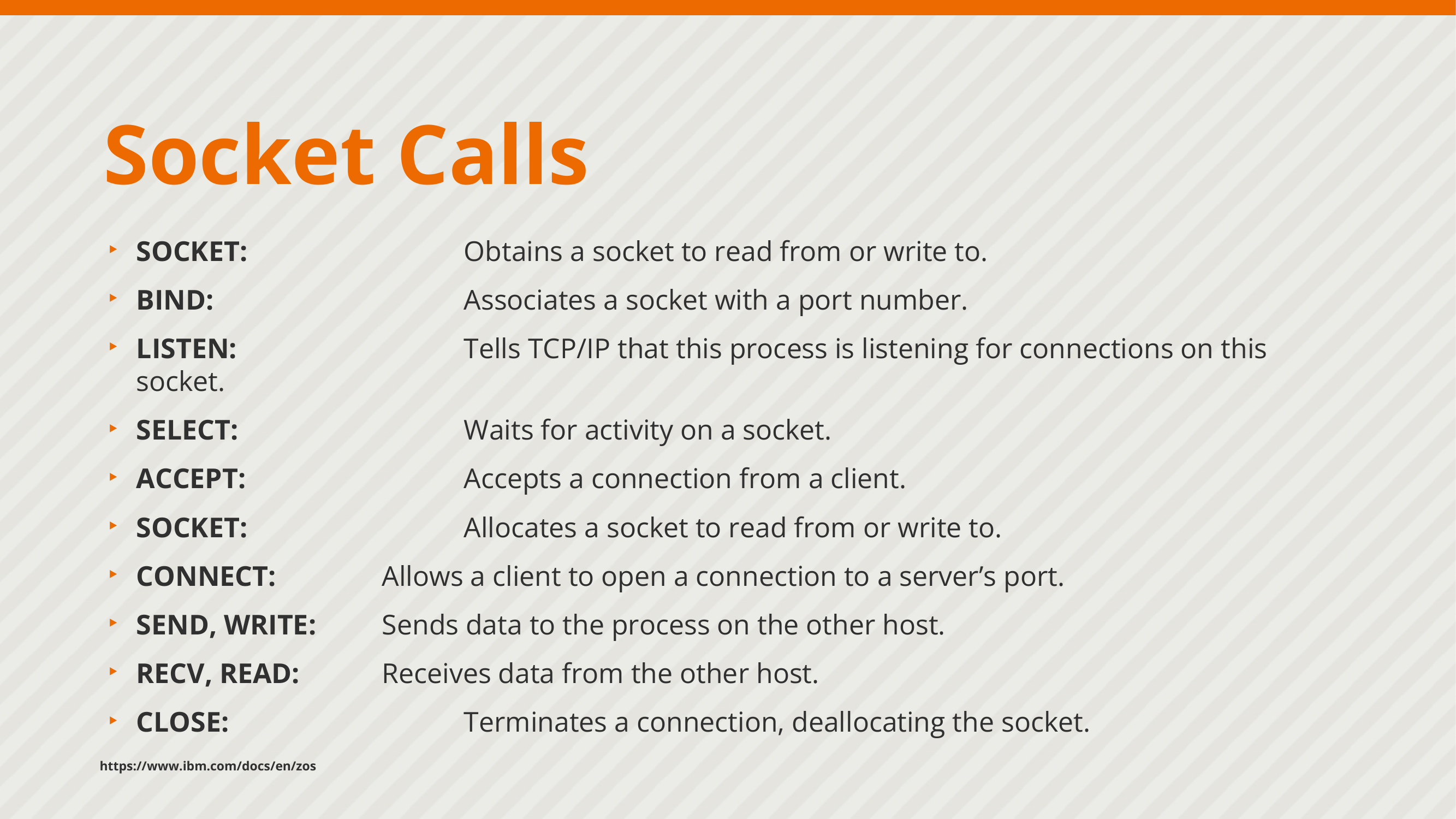

# Socket Calls
SOCKET: 			Obtains a socket to read from or write to.
BIND: 			Associates a socket with a port number.
LISTEN: 			Tells TCP/IP that this process is listening for connections on this socket.
SELECT: 			Waits for activity on a socket.
ACCEPT: 			Accepts a connection from a client.
SOCKET: 			Allocates a socket to read from or write to.
CONNECT: 		Allows a client to open a connection to a server’s port.
SEND, WRITE:	Sends data to the process on the other host.
RECV, READ: 	Receives data from the other host.
CLOSE: 			Terminates a connection, deallocating the socket.
https://www.ibm.com/docs/en/zos